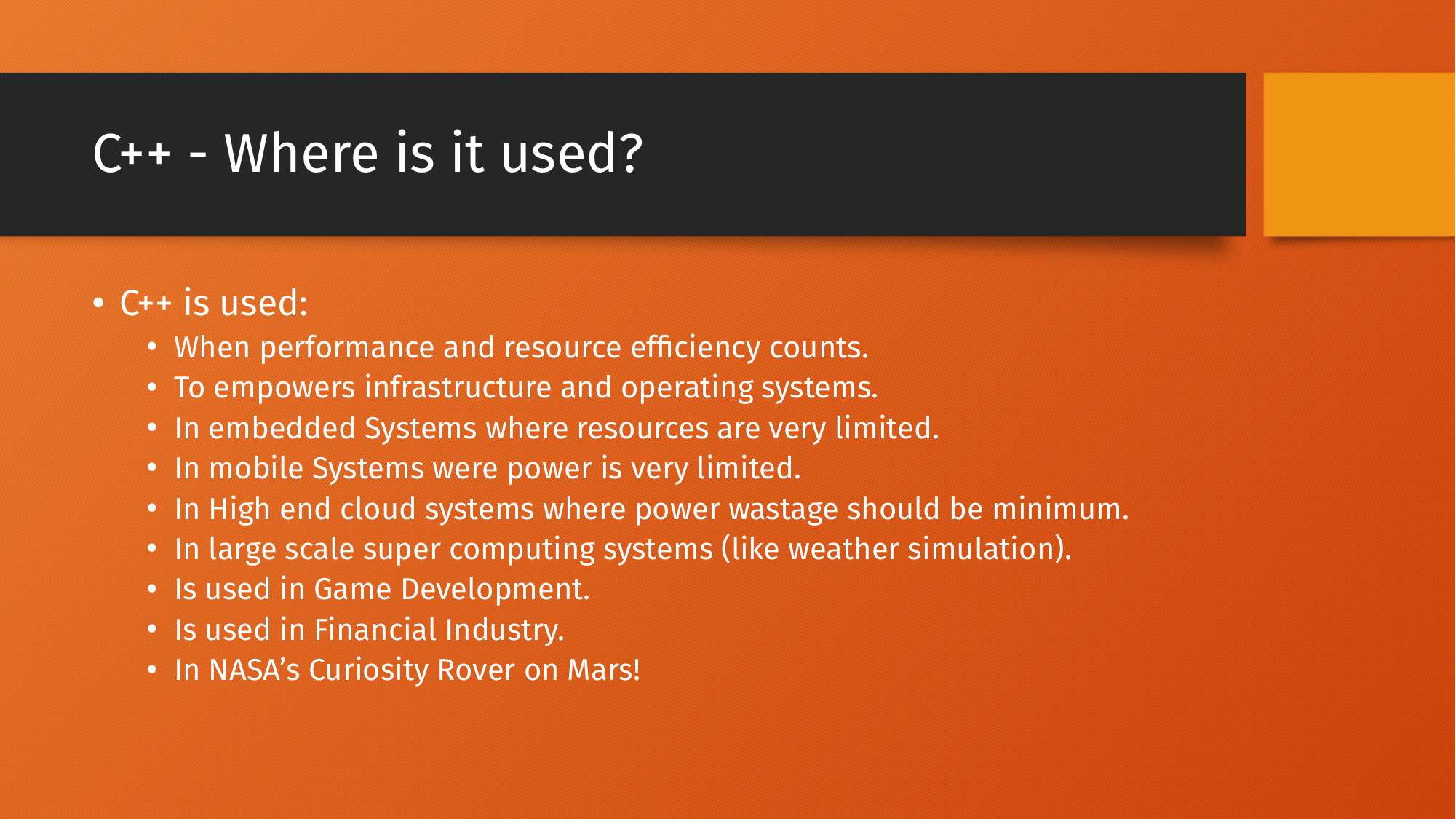

# C++ - Where is it used?
C++ is used:
When performance and resource efficiency counts.
To empowers infrastructure and operating systems.
In embedded Systems where resources are very limited.
In mobile Systems were power is very limited.
In High end cloud systems where power wastage should be minimum.
In large scale super computing systems (like weather simulation).
Is used in Game Development.
Is used in Financial Industry.
In NASA’s Curiosity Rover on Mars!